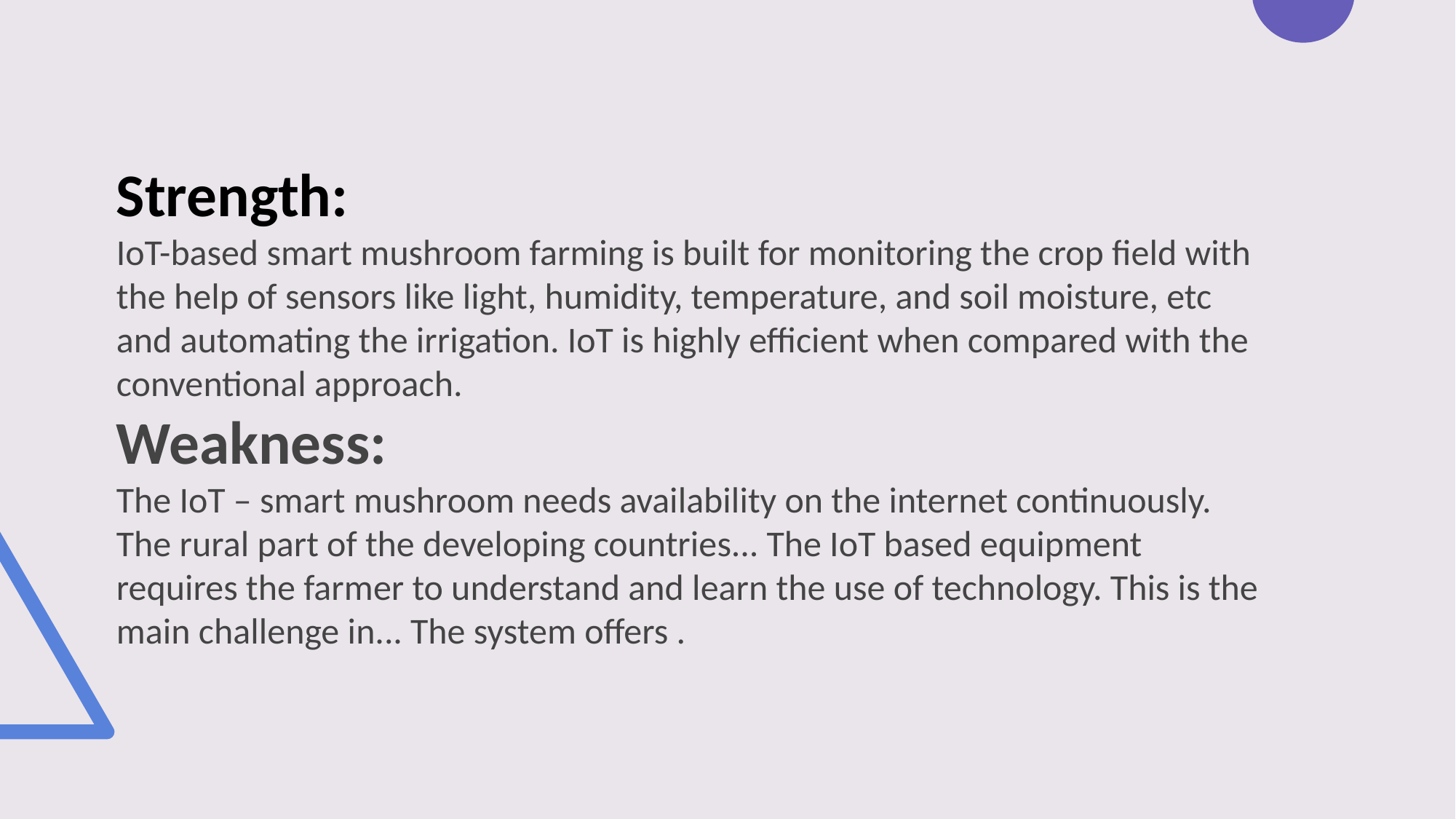

Strength:
IoT-based smart mushroom farming is built for monitoring the crop field with the help of sensors like light, humidity, temperature, and soil moisture, etc and automating the irrigation. IoT is highly efficient when compared with the conventional approach.
Weakness:
The IoT – smart mushroom needs availability on the internet continuously. The rural part of the developing countries... The IoT based equipment requires the farmer to understand and learn the use of technology. This is the main challenge in... The system offers .